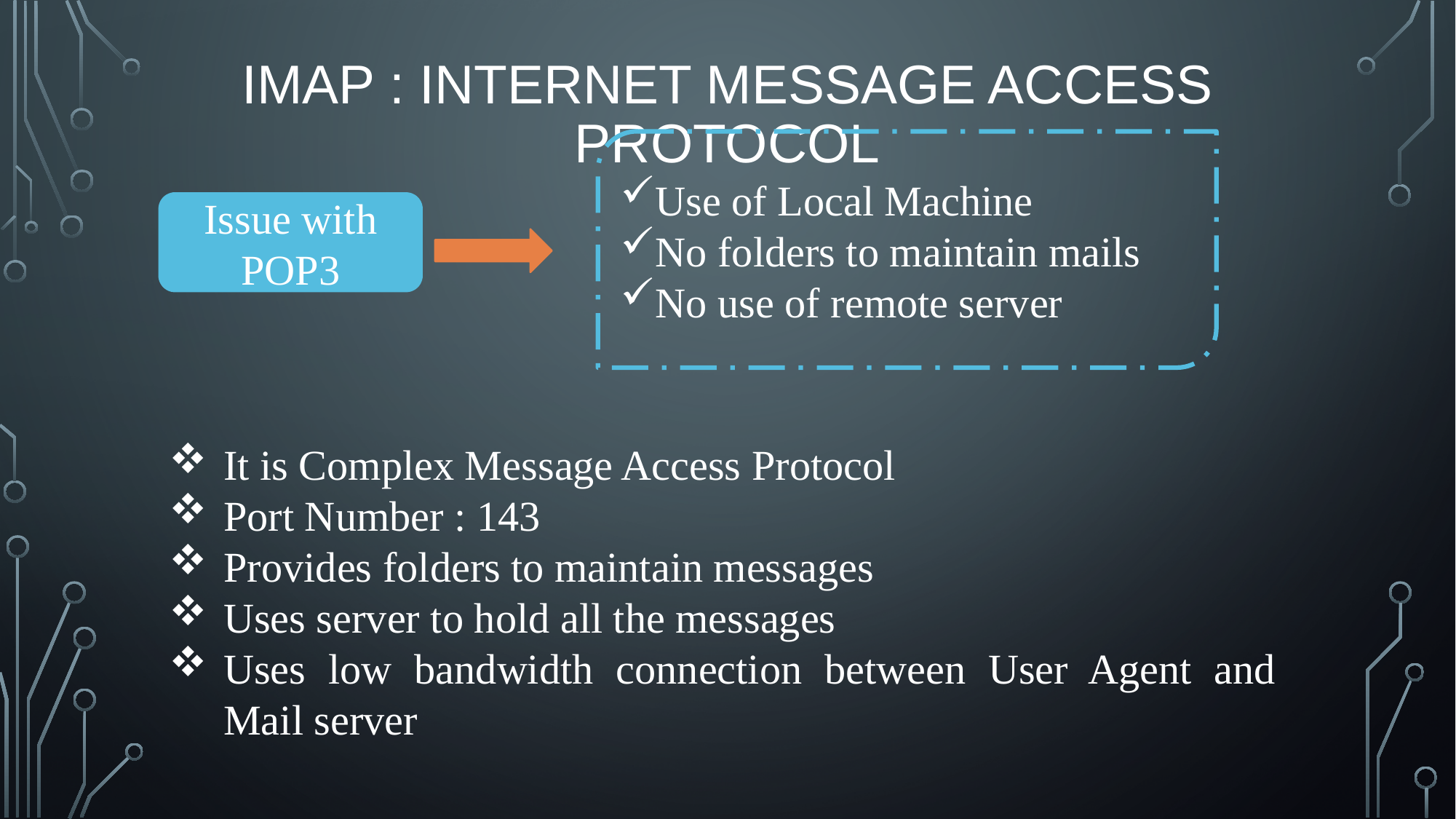

IMAP : internet message access protocol
Use of Local Machine
No folders to maintain mails
No use of remote server
Issue with POP3

It is Complex Message Access Protocol
Port Number : 143
Provides folders to maintain messages
Uses server to hold all the messages
Uses low bandwidth connection between User Agent and Mail server